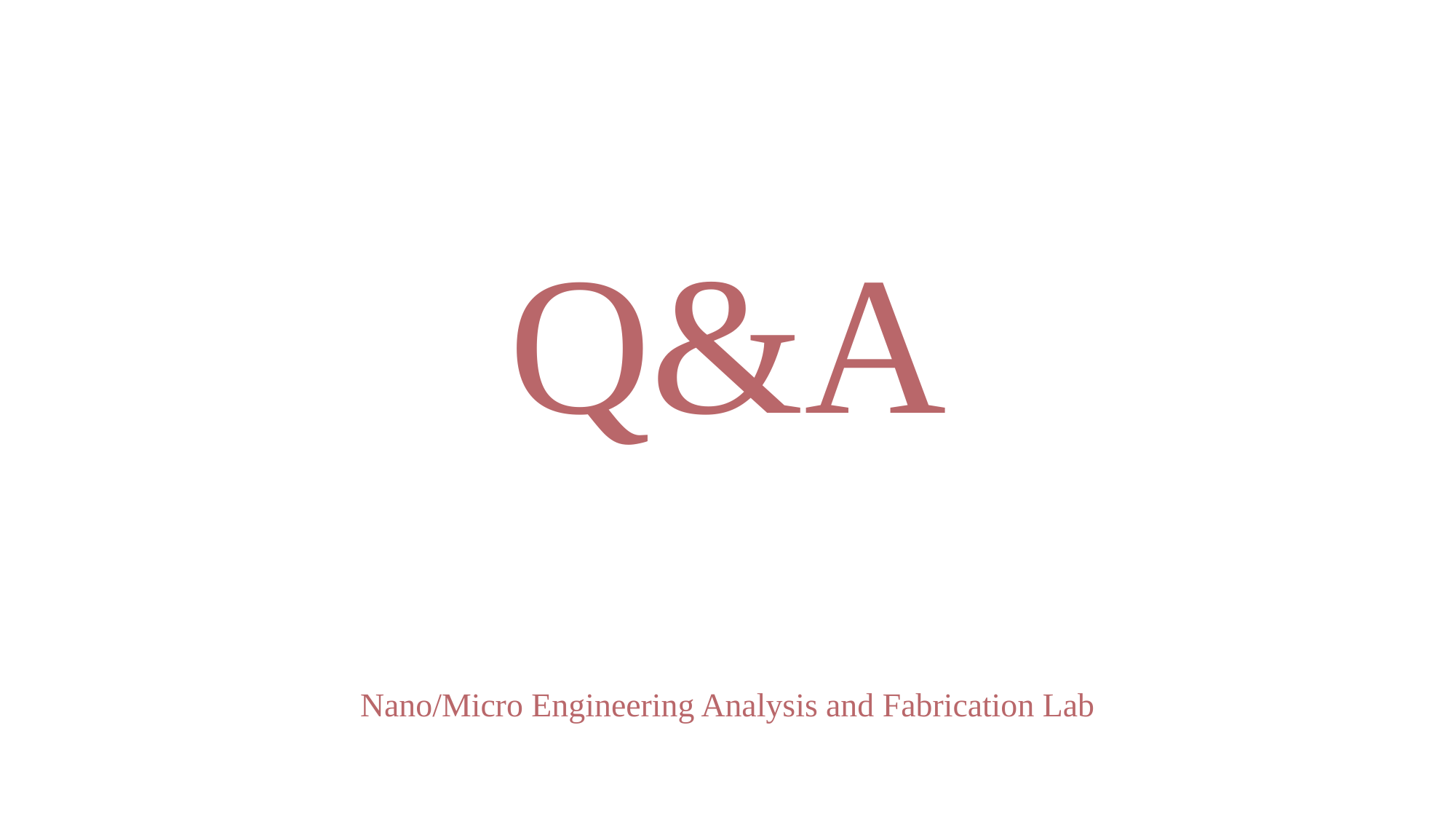

Q&A
Nano/Micro Engineering Analysis and Fabrication Lab